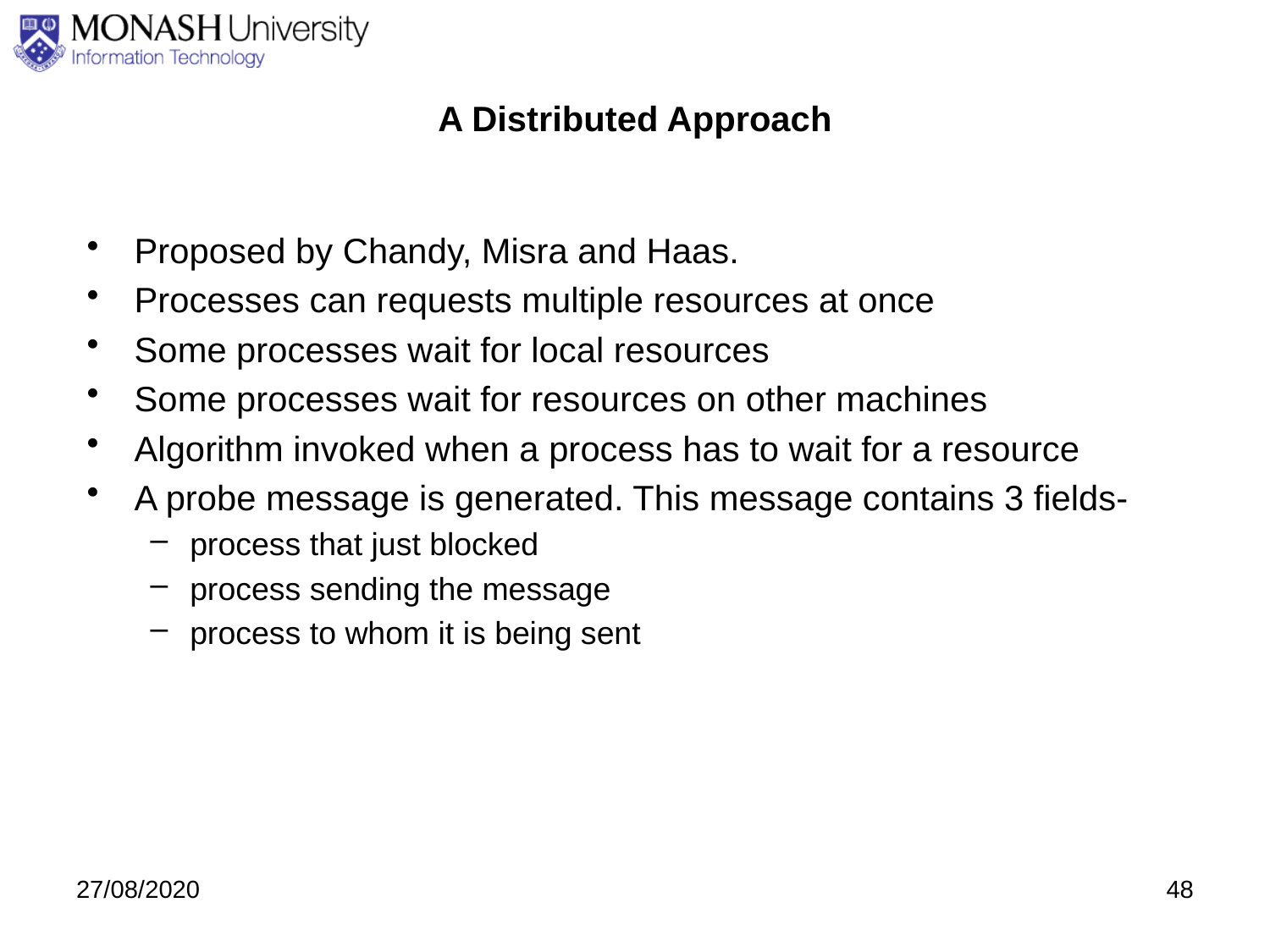

# A Distributed Approach
Proposed by Chandy, Misra and Haas.
Processes can requests multiple resources at once
Some processes wait for local resources
Some processes wait for resources on other machines
Algorithm invoked when a process has to wait for a resource
A probe message is generated. This message contains 3 fields-
process that just blocked
process sending the message
process to whom it is being sent

27/08/2020
48